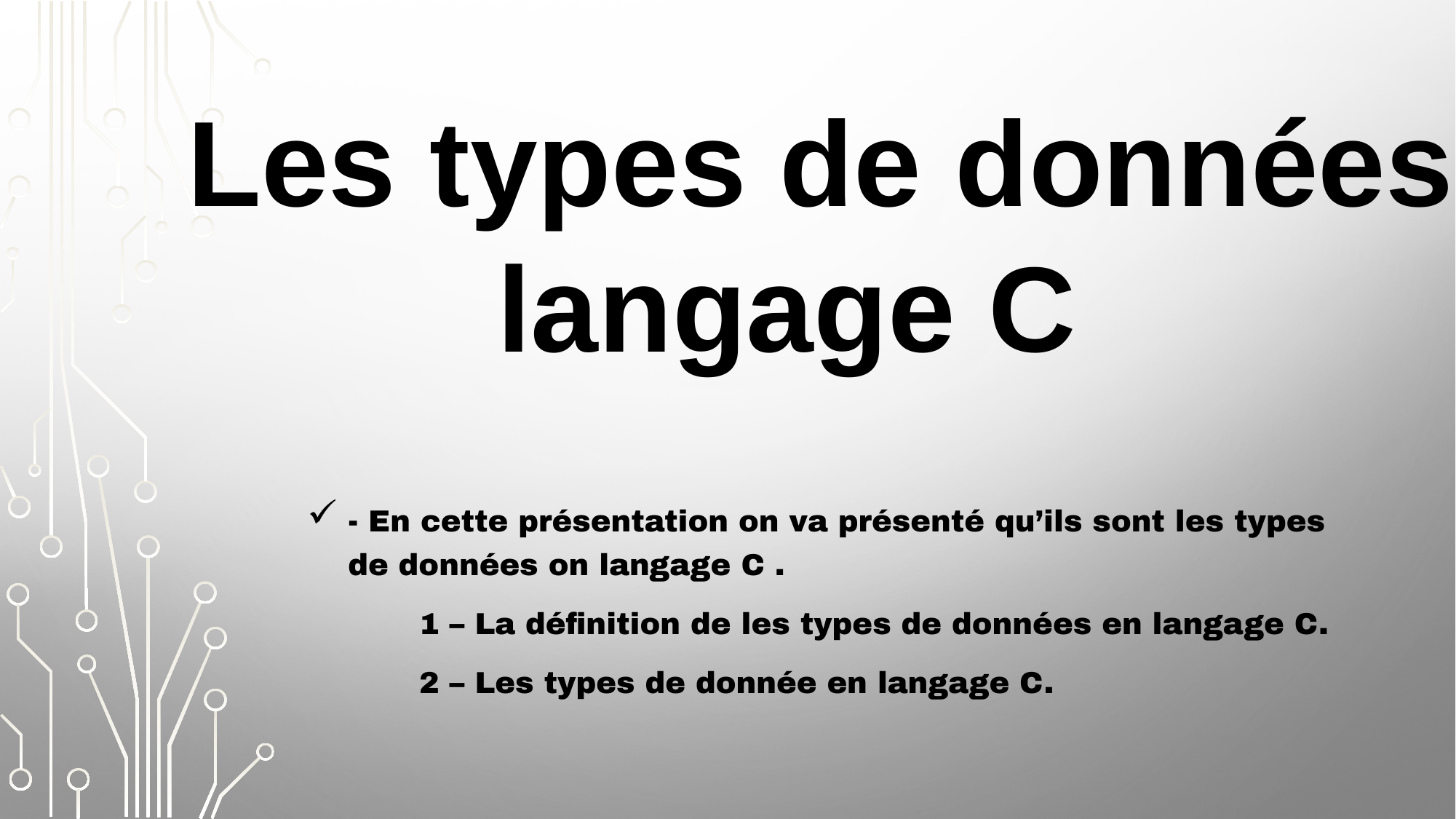

Les types de données langage C
- En cette présentation on va présenté qu’ils sont les types de données on langage C .
           1 – La définition de les types de données en langage C.
           2 – Les types de donnée en langage C.